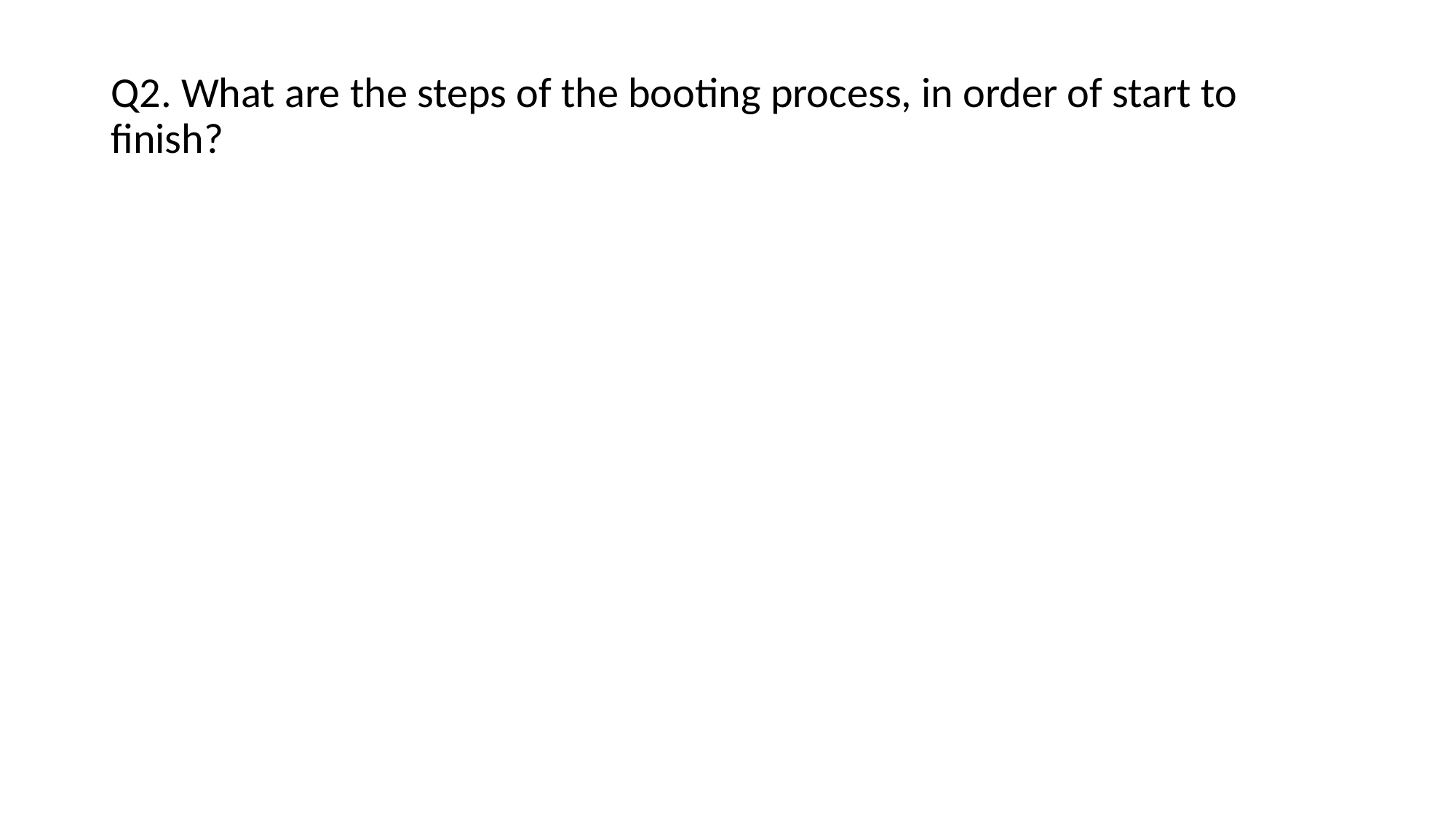

Q2. What are the steps of the booting process, in order of start to finish?